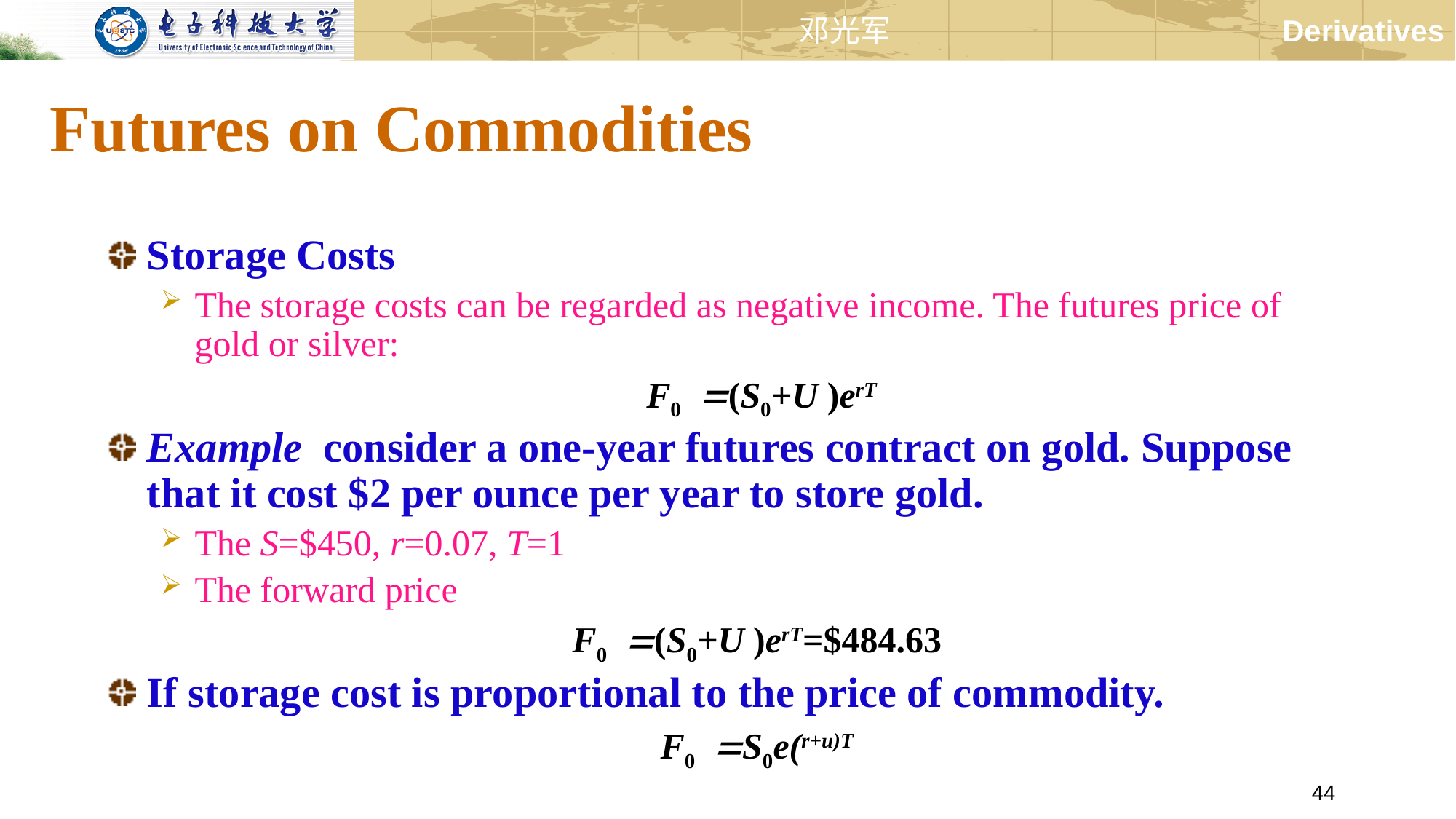

# Futures on Commodities
Storage Costs
The storage costs can be regarded as negative income. The futures price of gold or silver:
 F0  =(S0+U )erT
Example  consider a one-year futures contract on gold. Suppose that it cost $2 per ounce per year to store gold.
The S=$450, r=0.07, T=1
The forward price
F0  =(S0+U )erT=$484.63
If storage cost is proportional to the price of commodity.
F0  =S0e(r+u)T